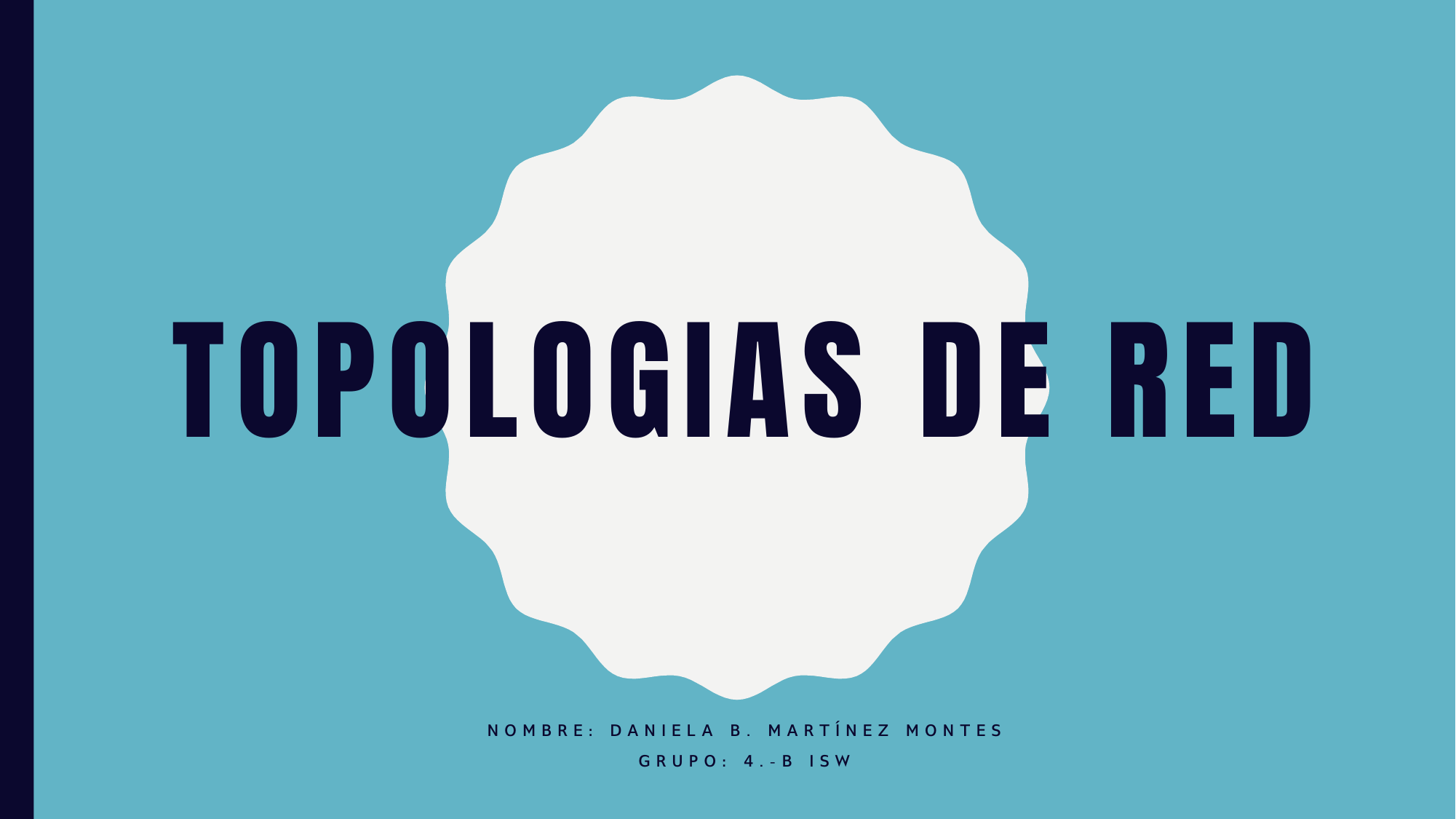

# TOPOLOGIAS DE RED
Nombre: Daniela B. Martínez Montes
Grupo: 4.-B ISW